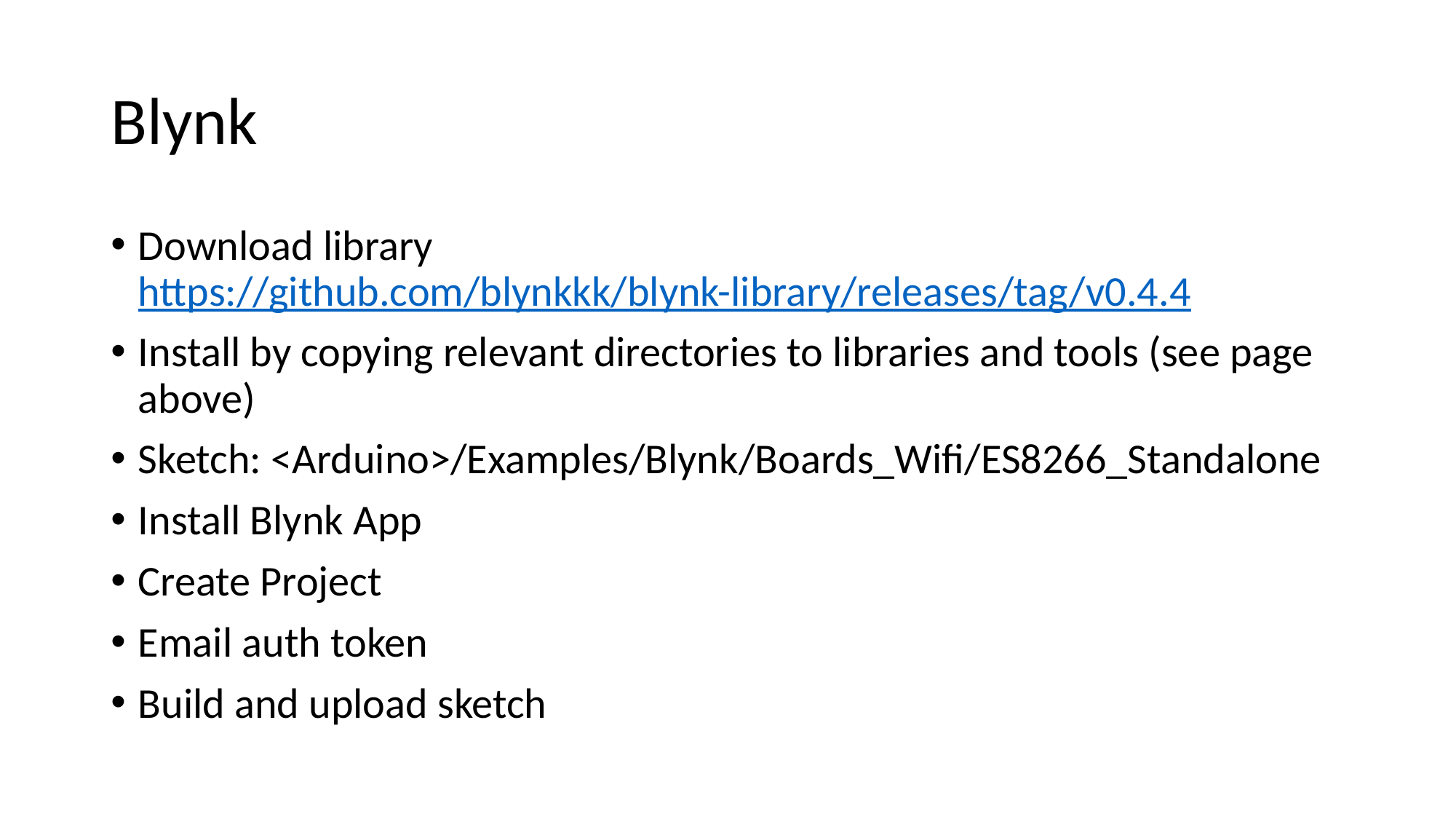

# Blynk
Download library https://github.com/blynkkk/blynk-library/releases/tag/v0.4.4
Install by copying relevant directories to libraries and tools (see page above)
Sketch: <Arduino>/Examples/Blynk/Boards_Wifi/ES8266_Standalone
Install Blynk App
Create Project
Email auth token
Build and upload sketch